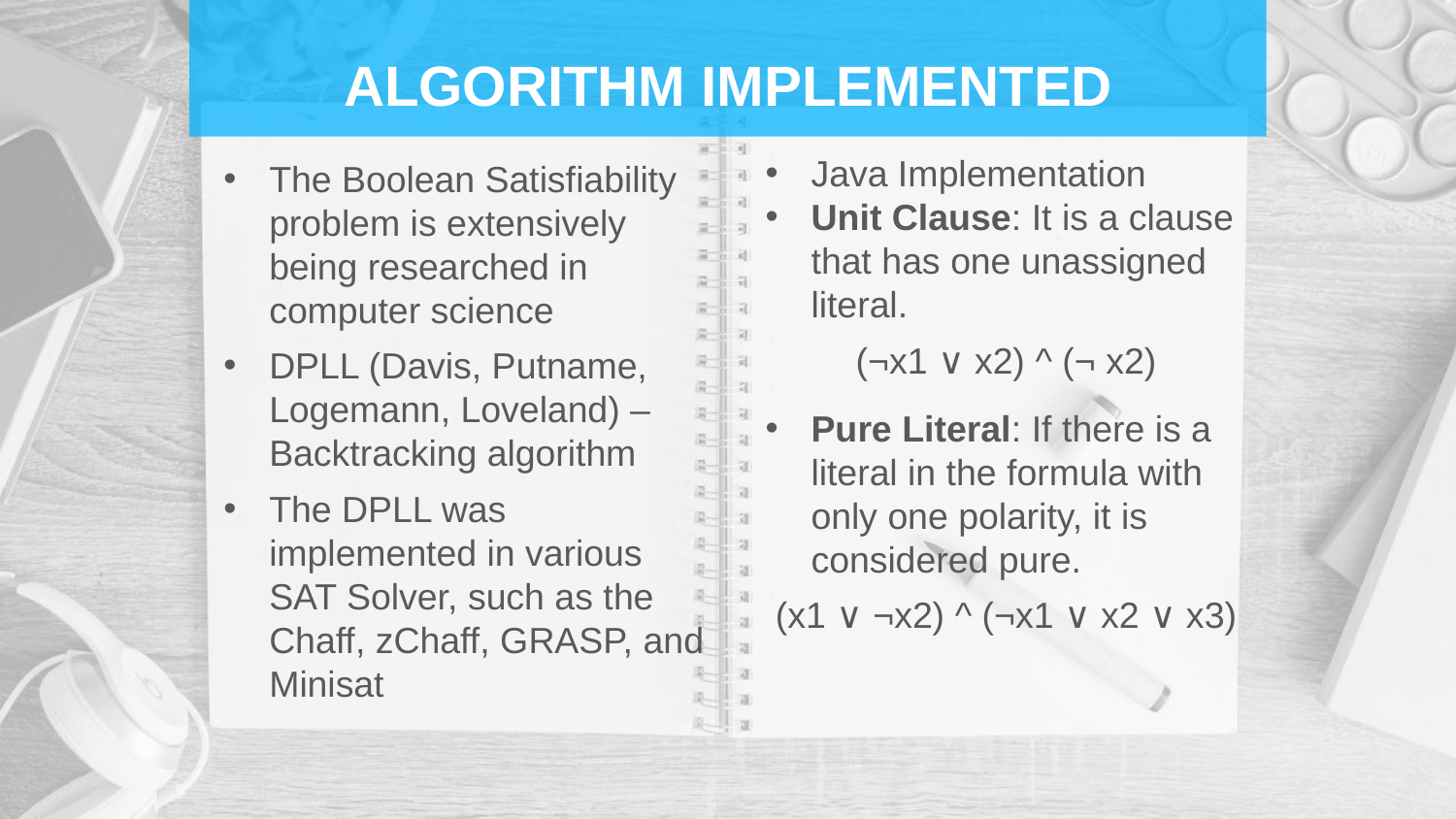

# ALGORITHM IMPLEMENTED
Java Implementation
Unit Clause: It is a clause that has one unassigned literal.
(¬x1 ∨ x2) ^ (¬ x2)
Pure Literal: If there is a literal in the formula with only one polarity, it is considered pure.
(x1 ∨ ¬x2) ^ (¬x1 ∨ x2 ∨ x3)
The Boolean Satisfiability problem is extensively being researched in computer science
DPLL (Davis, Putname, Logemann, Loveland) – Backtracking algorithm
The DPLL was implemented in various SAT Solver, such as the Chaff, zChaff, GRASP, and Minisat